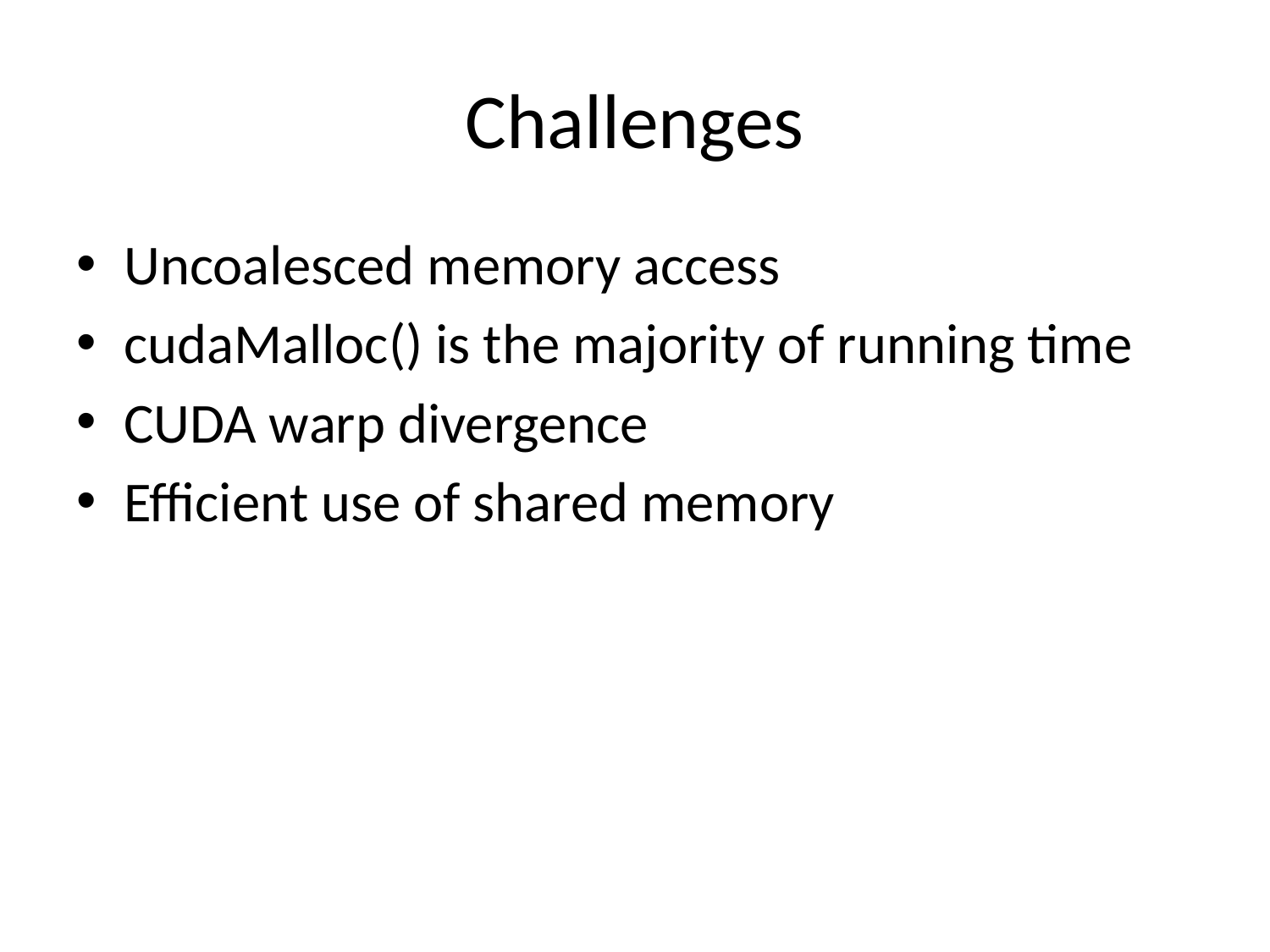

# Challenges
Uncoalesced memory access
cudaMalloc() is the majority of running time
CUDA warp divergence
Efficient use of shared memory